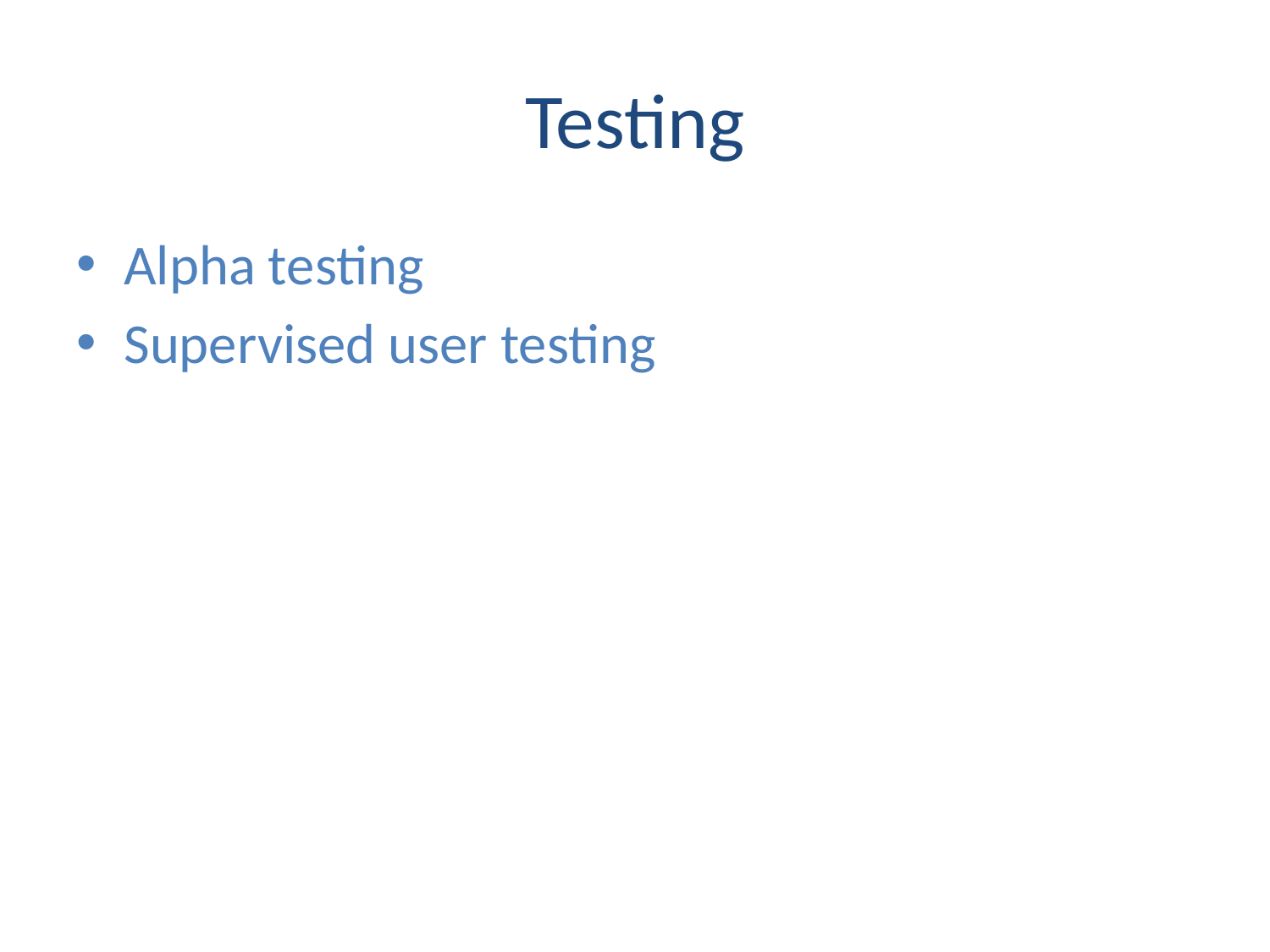

# Testing
Alpha testing
Supervised user testing